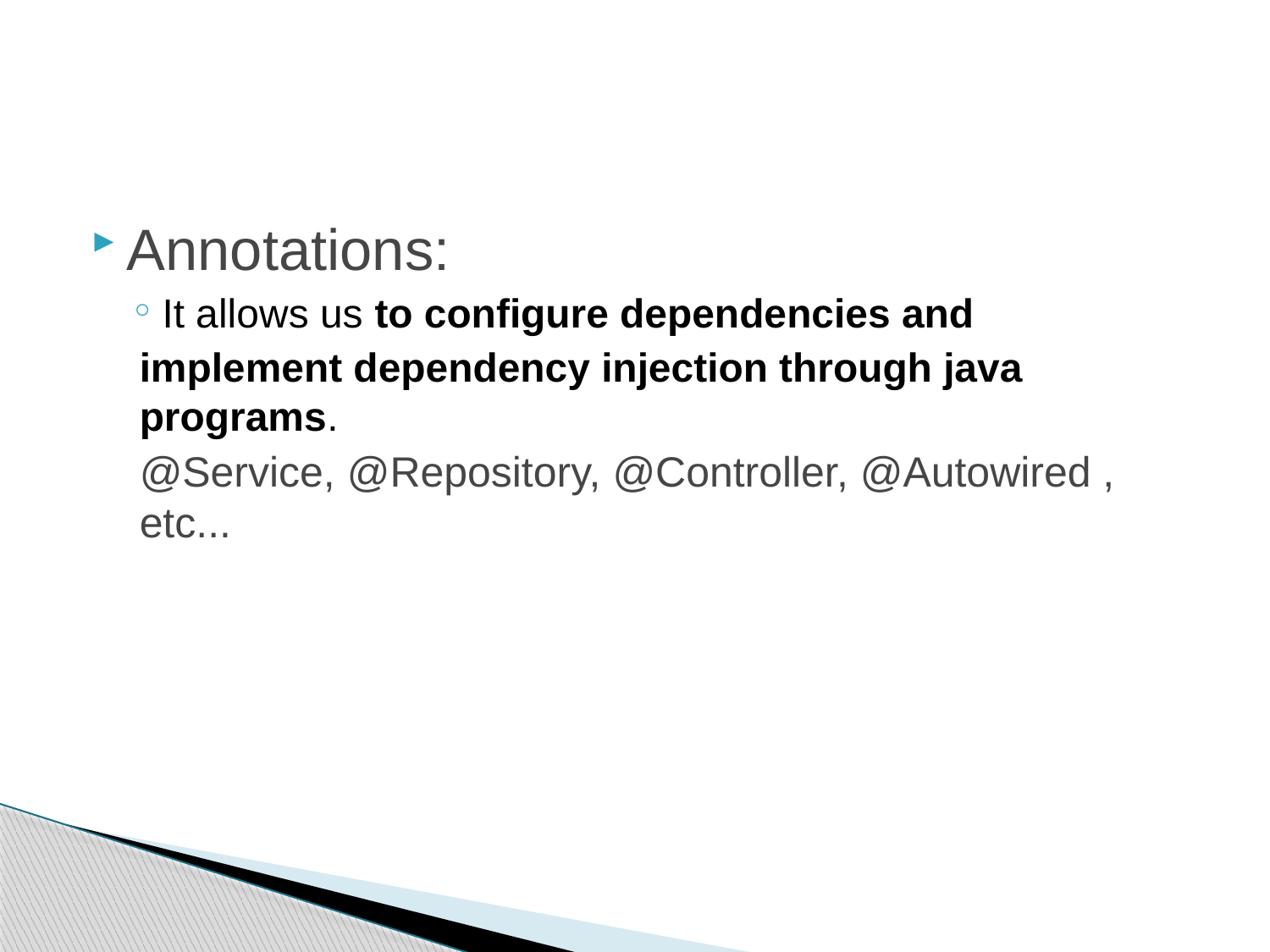

#
Annotations:
It allows us to configure dependencies and
implement dependency injection through java programs.
@Service, @Repository, @Controller, @Autowired , etc...